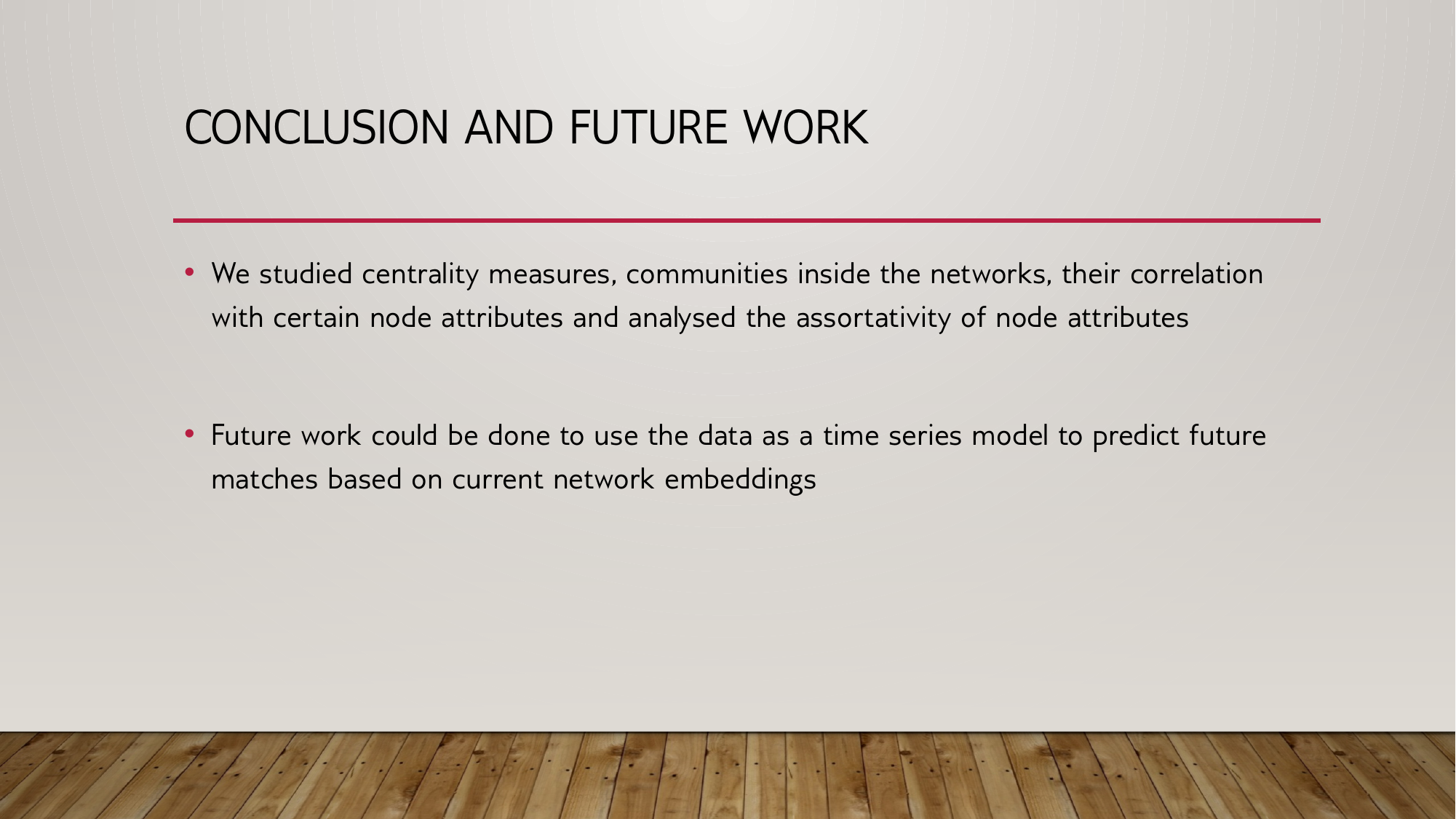

# Conclusion And future work
We studied centrality measures, communities inside the networks, their correlation with certain node attributes and analysed the assortativity of node attributes

Future work could be done to use the data as a time series model to predict future matches based on current network embeddings